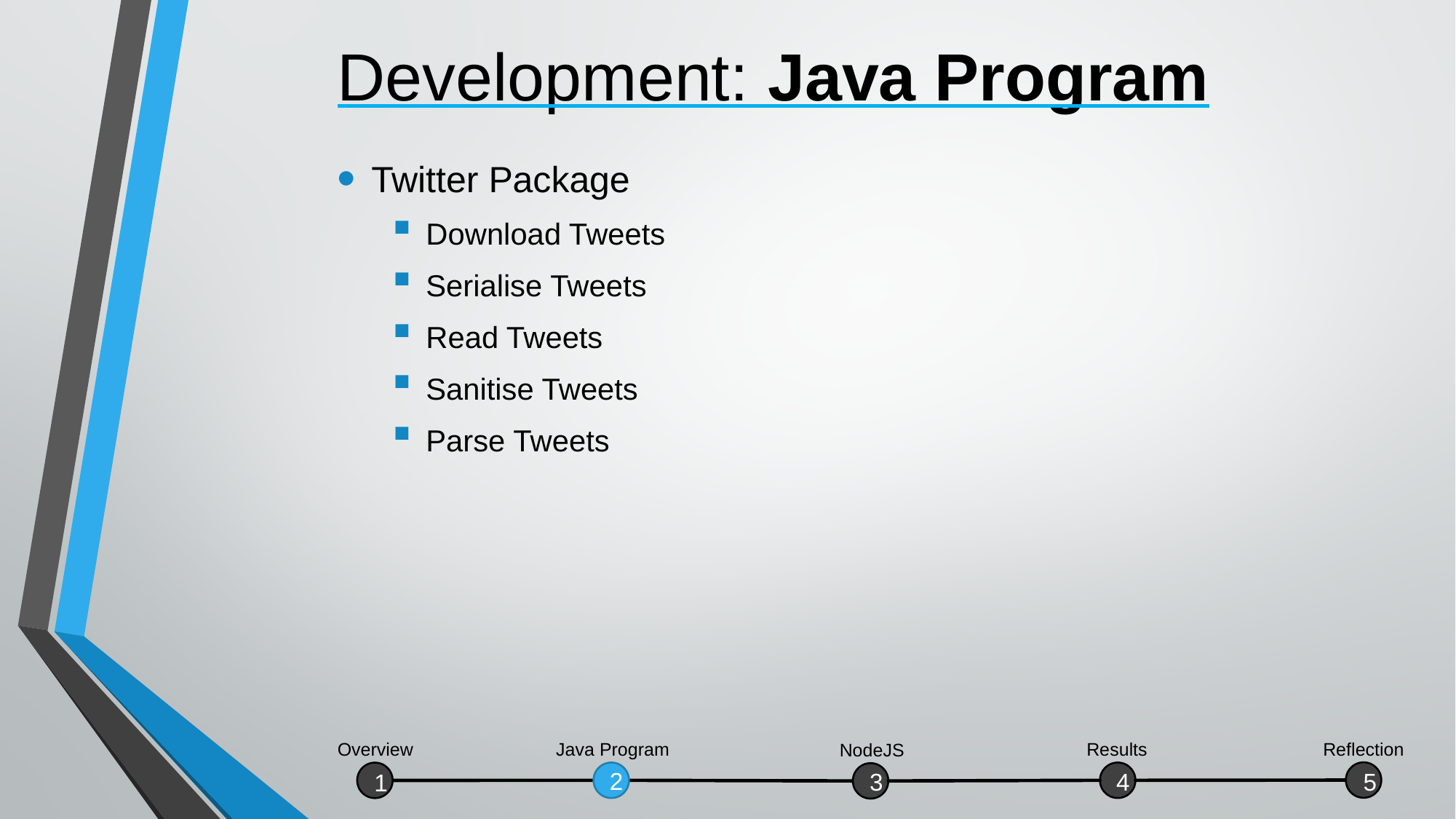

# Development: Java Program
Twitter Package
Download Tweets
Serialise Tweets
Read Tweets
Sanitise Tweets
Parse Tweets
Java Program
Reflection
Overview
Results
NodeJS
2
4
5
3
1